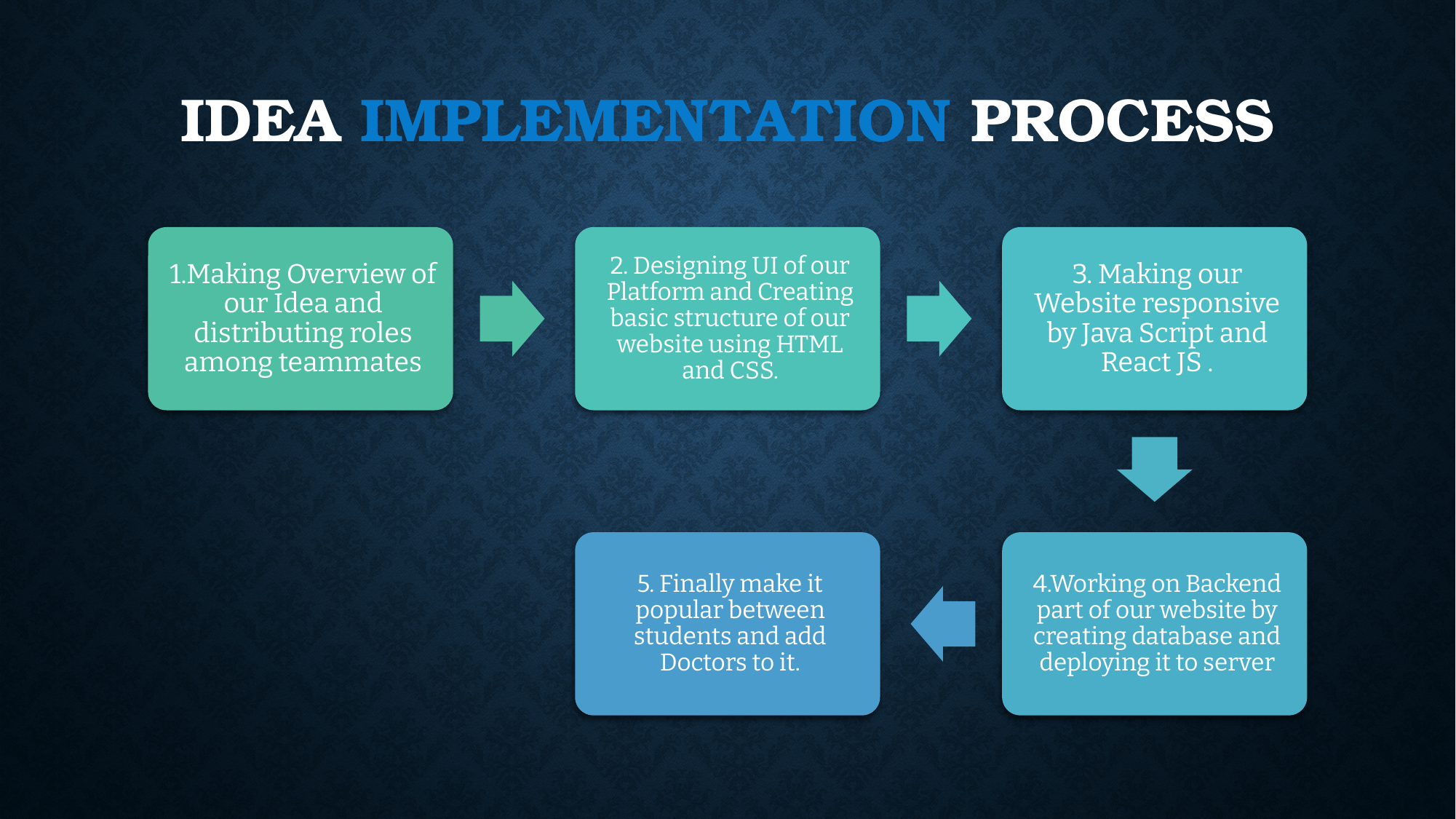

# IDEA IMPLEMENTATION PROCESS
1.Making Overview of our Idea and distributing roles among teammates

2. Designing UI of our Platform and Creating basic structure of our website using HTML and CSS.

3. Making our Website responsive by Java Script and React JS .

4.Working on Backend part of our website by creating database and deploying it to server

5. Finally make it popular between students and add Doctors to it.